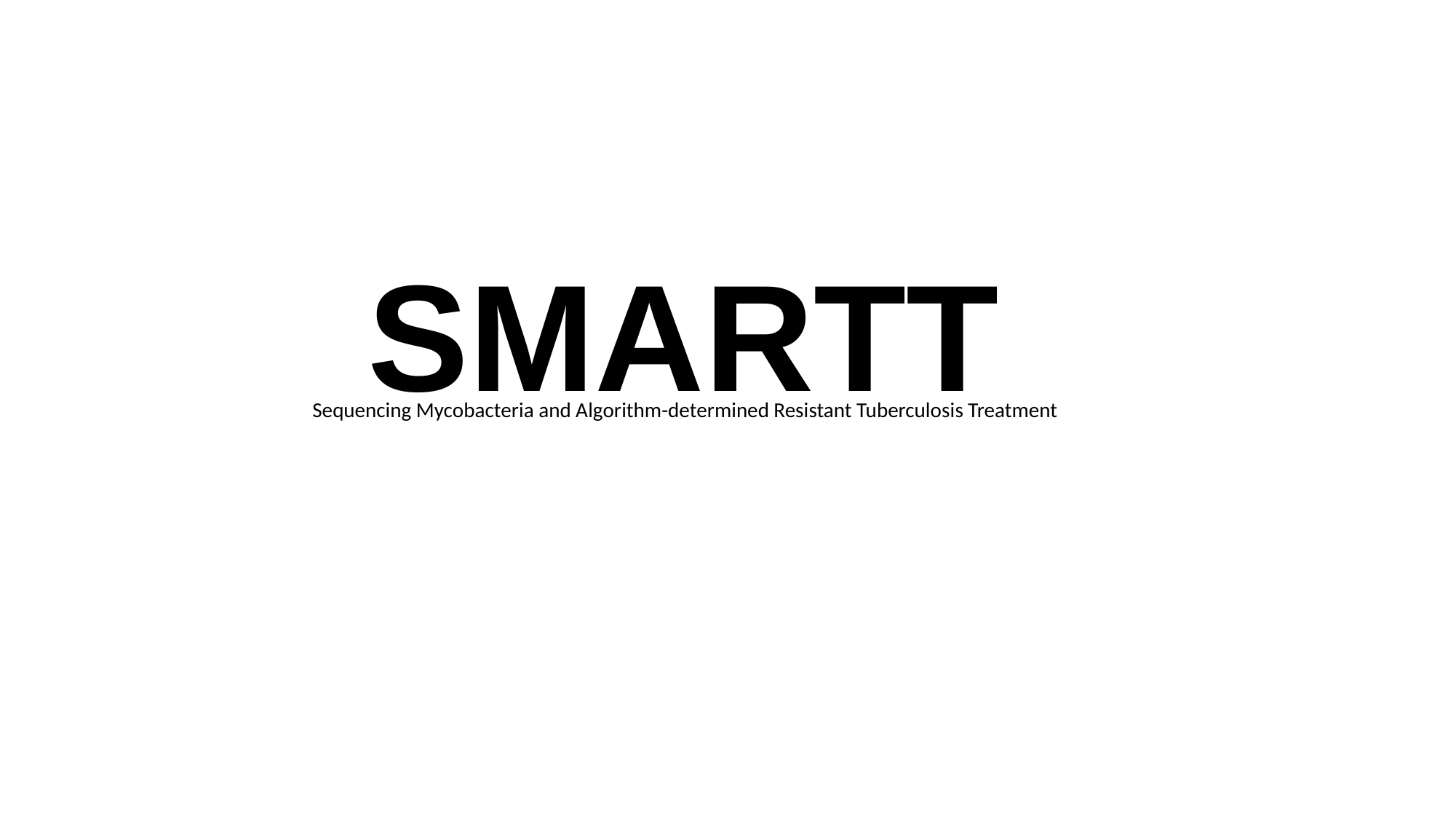

SMARTT
Sequencing Mycobacteria and Algorithm-determined Resistant Tuberculosis Treatment